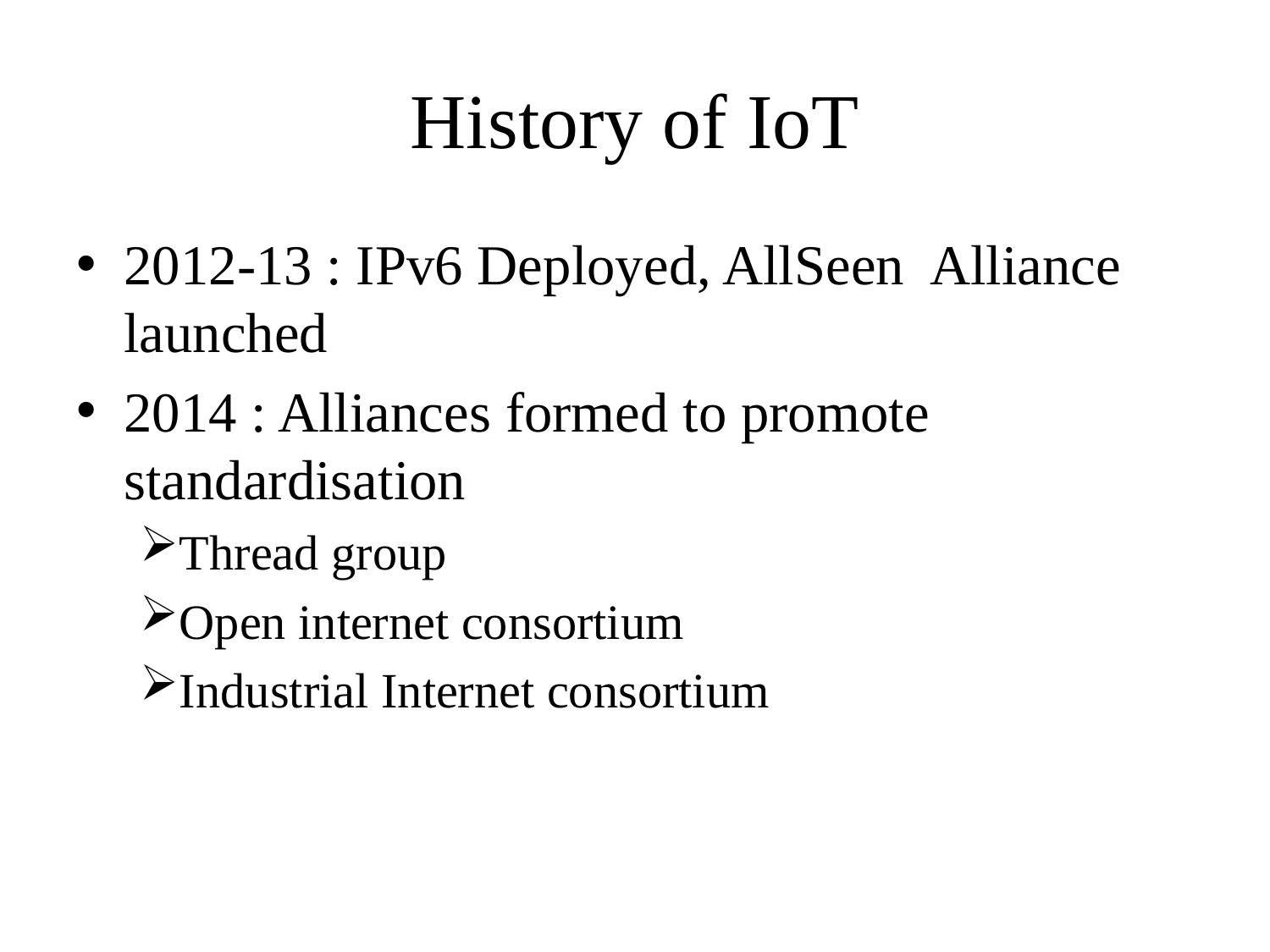

# History of IoT
2012-13 : IPv6 Deployed, AllSeen  Alliance launched
2014 : Alliances formed to promote standardisation
Thread group
Open internet consortium
Industrial Internet consortium